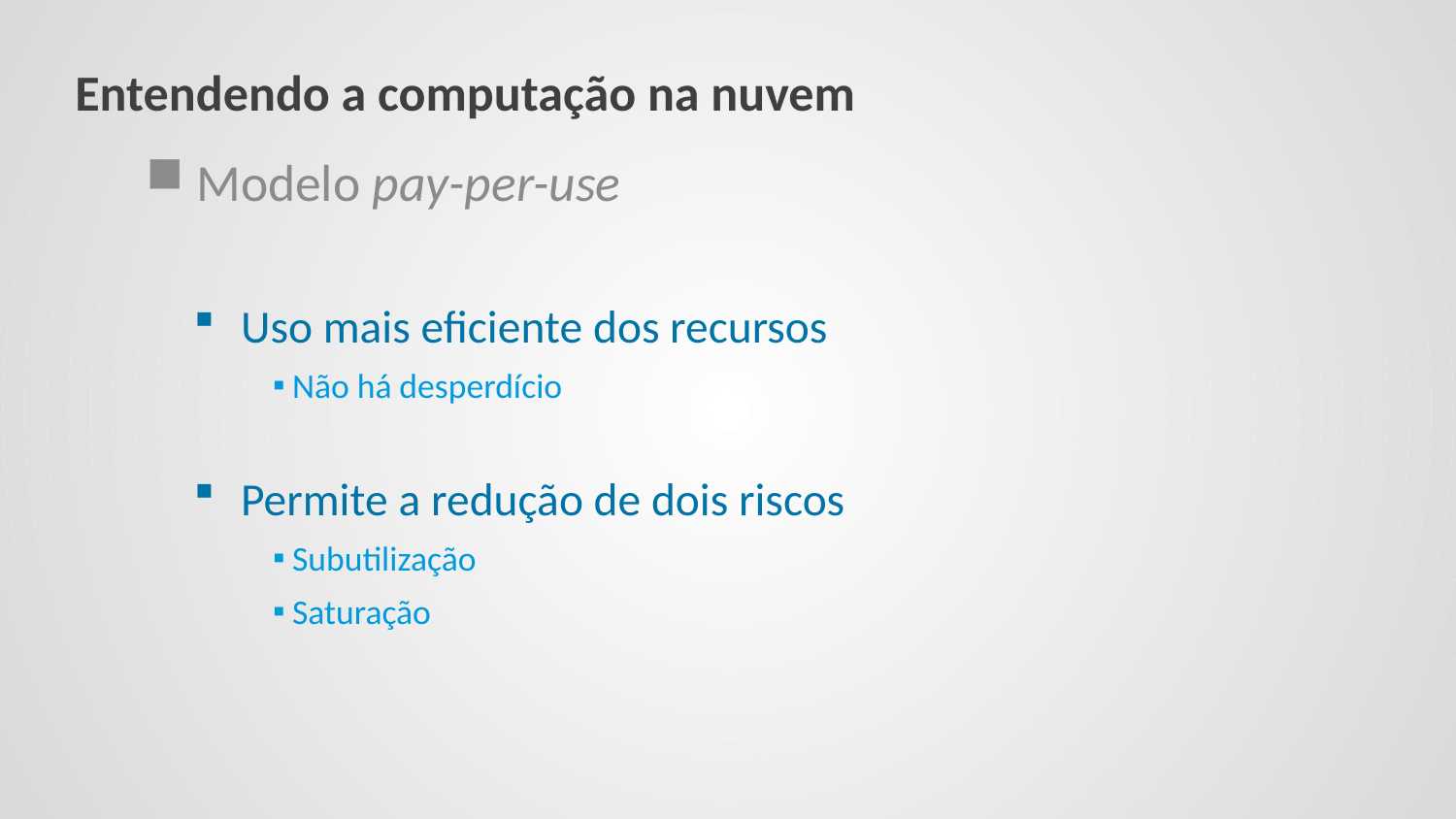

# Entendendo a computação na nuvem
Modelo pay-per-use

Uso mais eficiente dos recursos
Não há desperdício

Permite a redução de dois riscos
Subutilização
Saturação